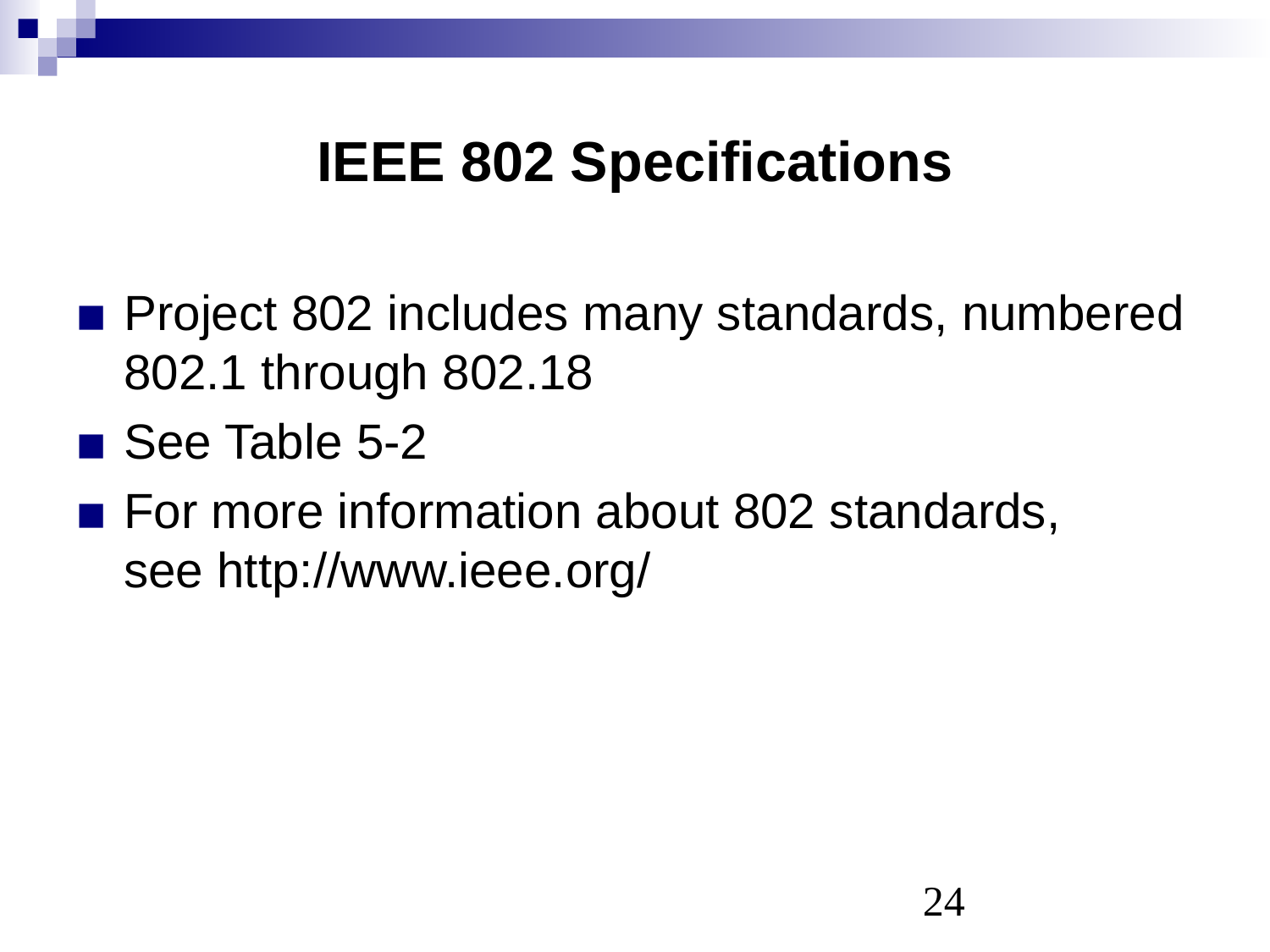

# IEEE 802 Specifications
Project 802 includes many standards, numbered 802.1 through 802.18
See Table 5-2
For more information about 802 standards,
see http://www.ieee.org/
24